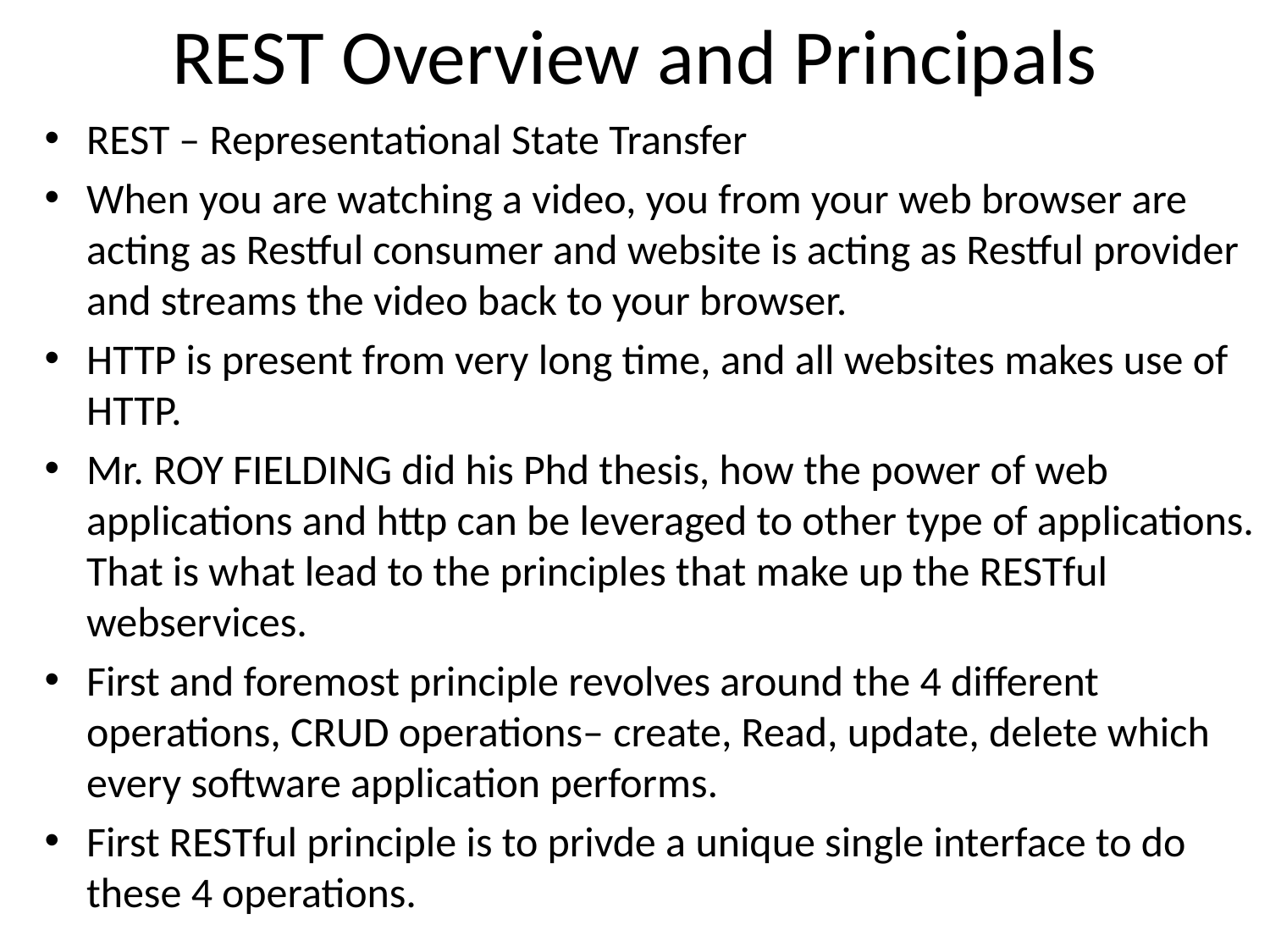

# REST Overview and Principals
REST – Representational State Transfer
When you are watching a video, you from your web browser are acting as Restful consumer and website is acting as Restful provider and streams the video back to your browser.
HTTP is present from very long time, and all websites makes use of HTTP.
Mr. ROY FIELDING did his Phd thesis, how the power of web applications and http can be leveraged to other type of applications. That is what lead to the principles that make up the RESTful webservices.
First and foremost principle revolves around the 4 different operations, CRUD operations– create, Read, update, delete which every software application performs.
First RESTful principle is to privde a unique single interface to do these 4 operations.